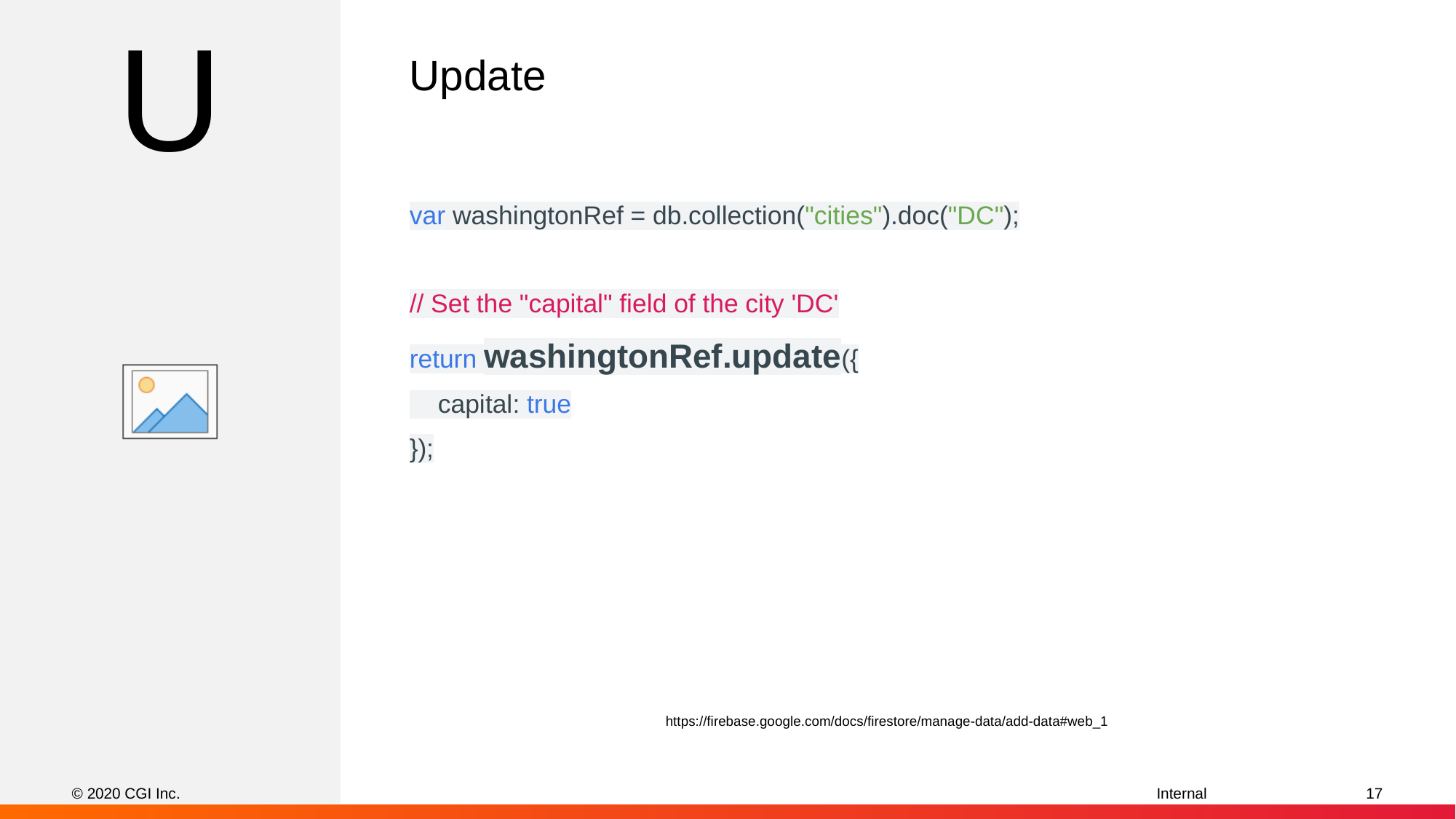

U
# Update
var washingtonRef = db.collection("cities").doc("DC");

// Set the "capital" field of the city 'DC'
return washingtonRef.update({
    capital: true
});

https://firebase.google.com/docs/firestore/manage-data/add-data#web_1

© 2020 CGI Inc.

17